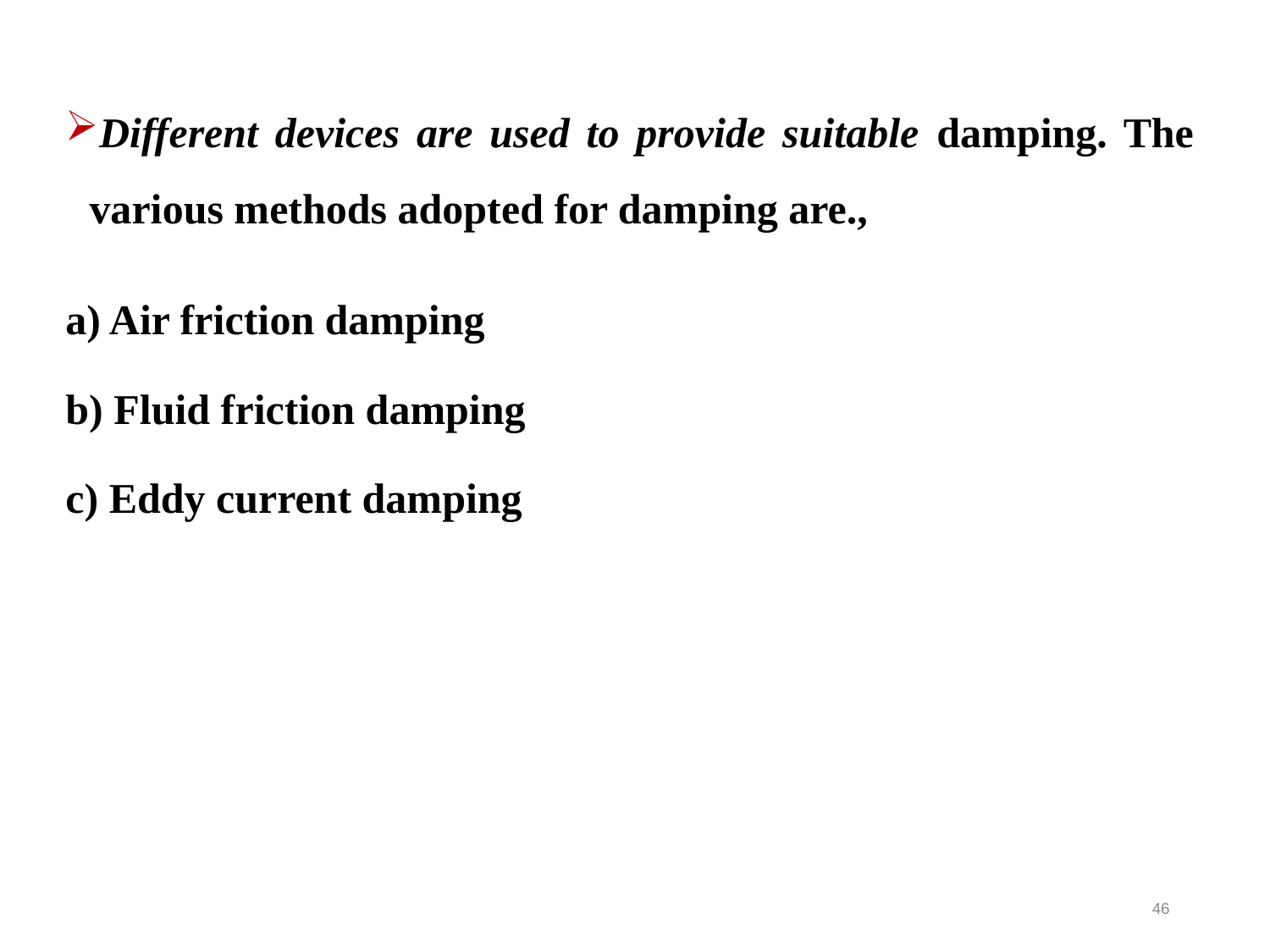

Different devices are used to provide suitable damping. The various methods adopted for damping are.,
a) Air friction damping
b) Fluid friction damping
c) Eddy current damping

46